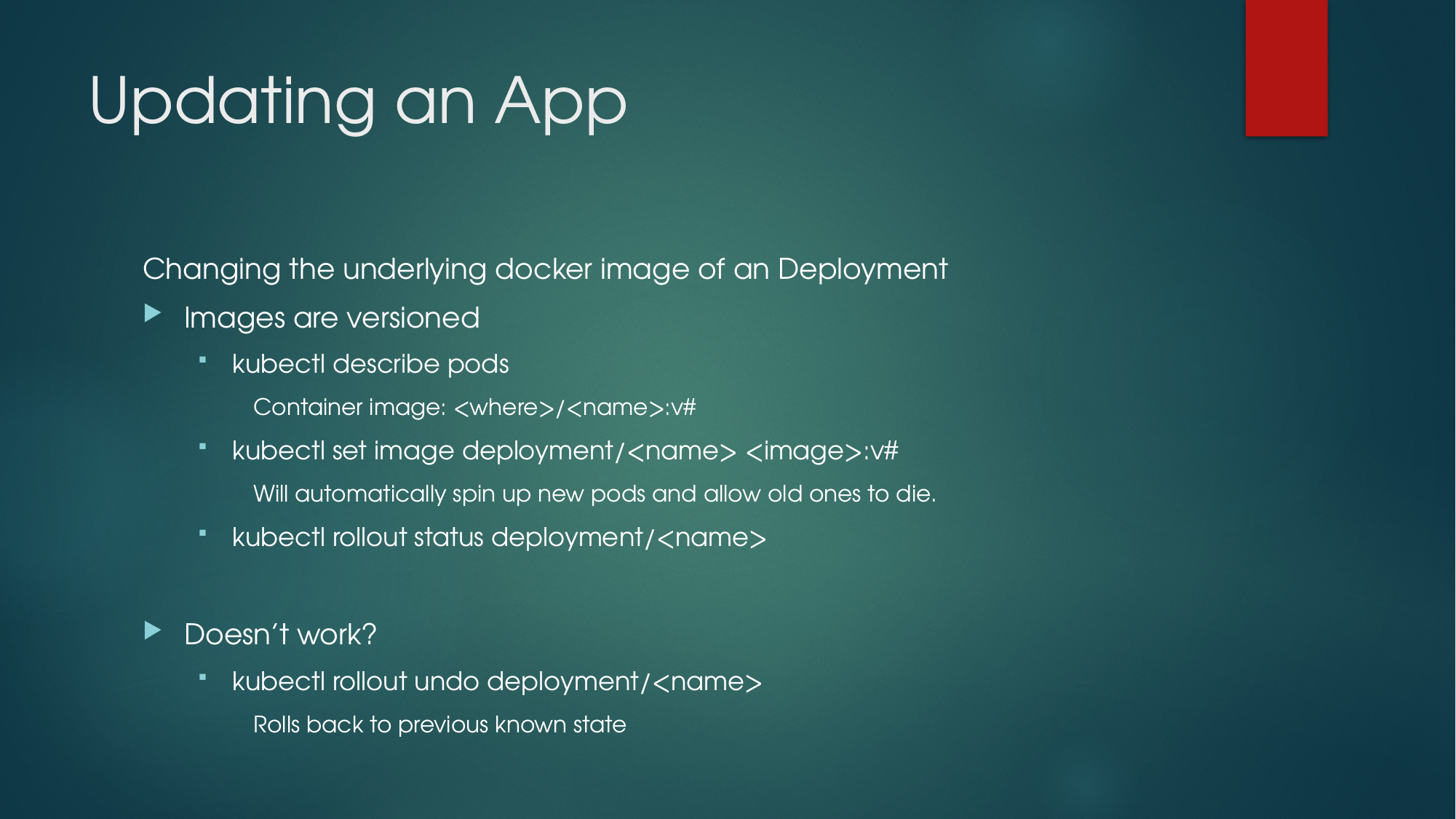

# Updating an App
Changing the underlying docker image of an Deployment
Images are versioned
kubectl describe pods
Container image: <where>/<name>:v#
kubectl set image deployment/<name> <image>:v#
Will automatically spin up new pods and allow old ones to die.
kubectl rollout status deployment/<name>

Doesn’t work?
kubectl rollout undo deployment/<name>
Rolls back to previous known state